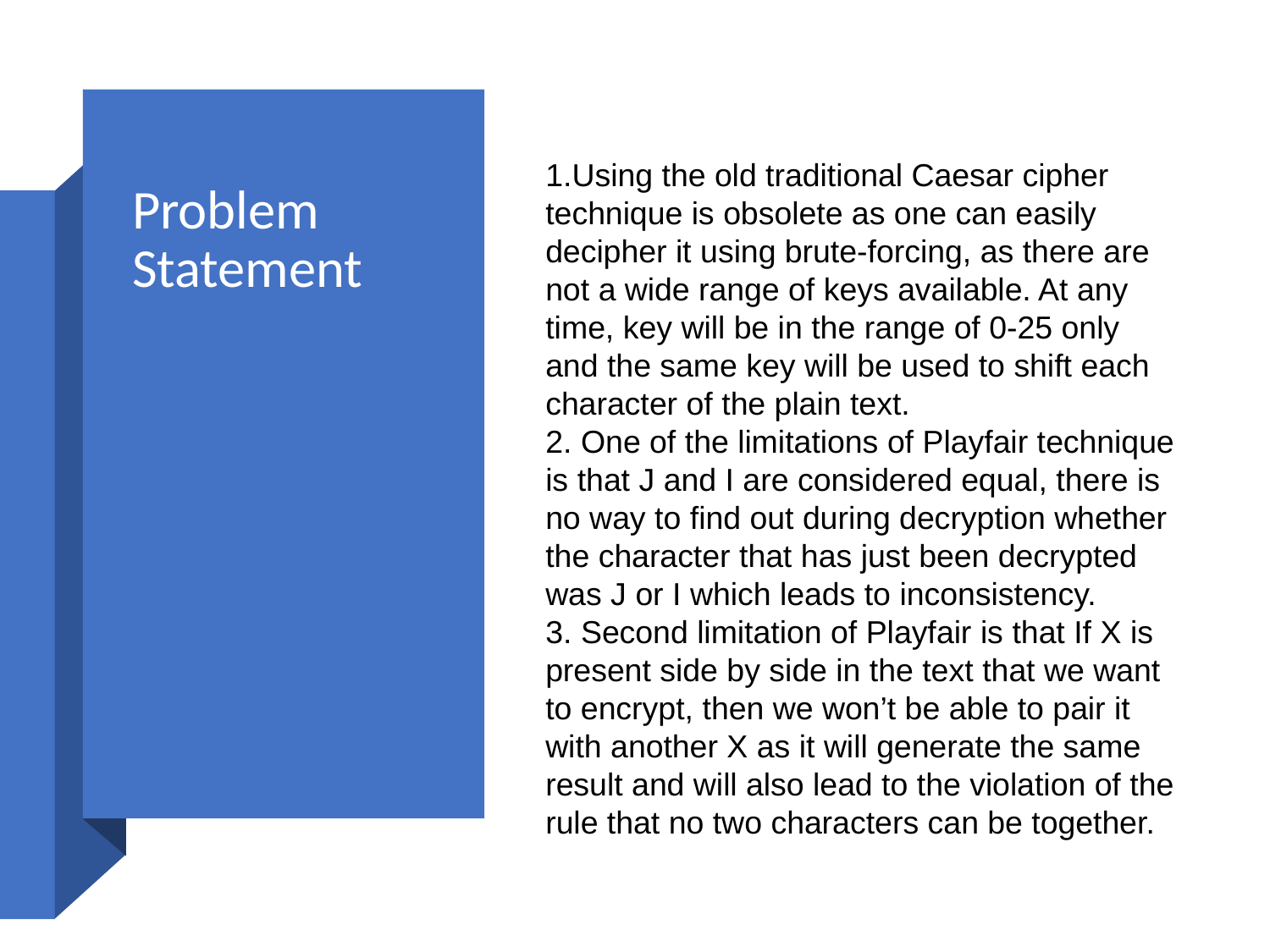

# Problem Statement
Using the old traditional Caesar cipher technique is obsolete as one can easily decipher it using brute-forcing, as there are not a wide range of keys available. At any time, key will be in the range of 0-25 only and the same key will be used to shift each character of the plain text.
 One of the limitations of Playfair technique is that J and I are considered equal, there is no way to find out during decryption whether the character that has just been decrypted was J or I which leads to inconsistency.
 Second limitation of Playfair is that If X is present side by side in the text that we want to encrypt, then we won’t be able to pair it with another X as it will generate the same result and will also lead to the violation of the rule that no two characters can be together.